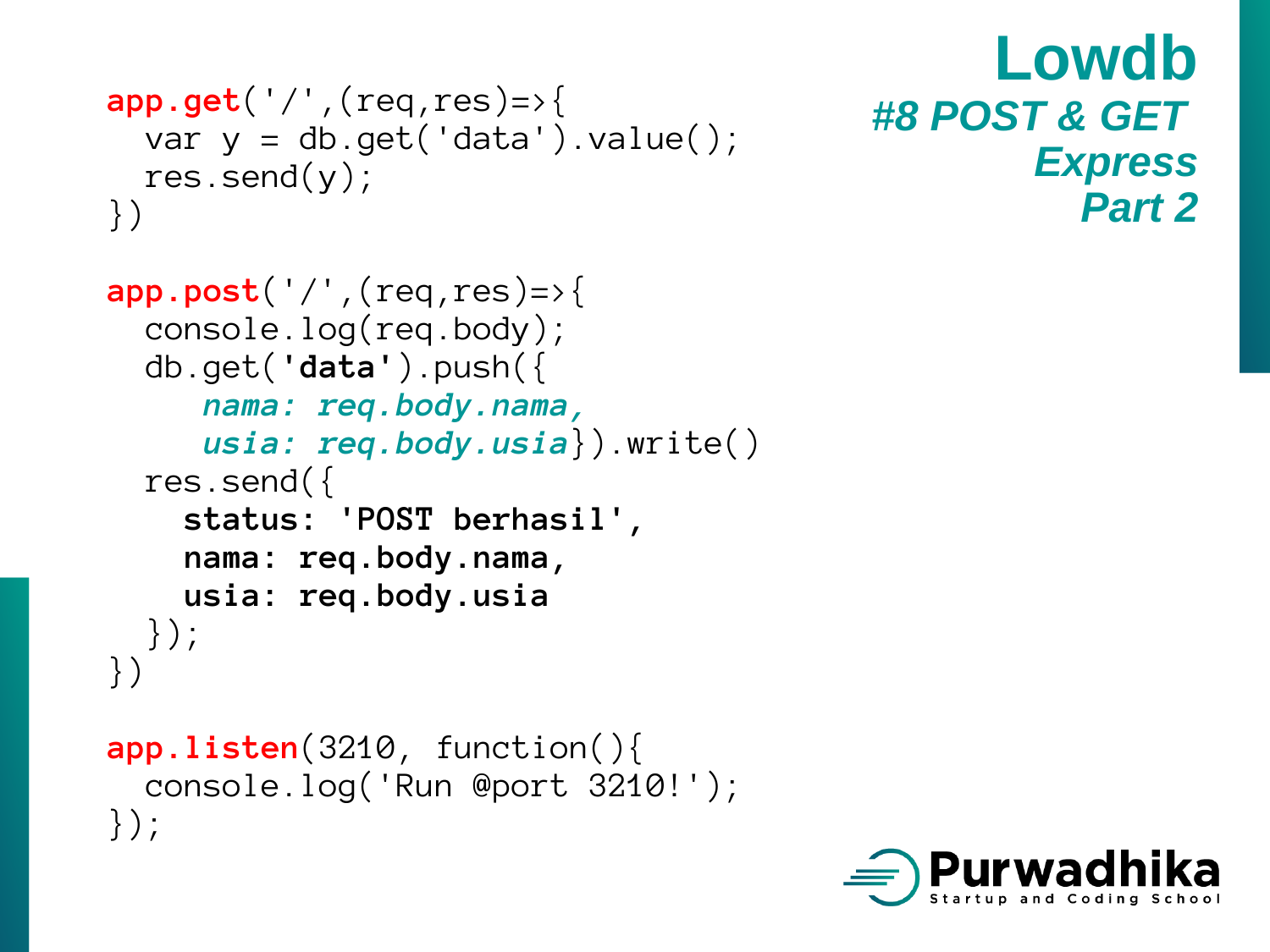

app.get('/',(req,res)=>{
  var y = db.get('data').value();
  res.send(y);
})
app.post('/',(req,res)=>{
  console.log(req.body);
  db.get('data').push({
     nama: req.body.nama,
     usia: req.body.usia}).write()
  res.send({
    status: 'POST berhasil',
    nama: req.body.nama,
    usia: req.body.usia
  });
})
app.listen(3210, function(){
  console.log('Run @port 3210!');
});

Lowdb
#8 POST & GET
Express
Part 2